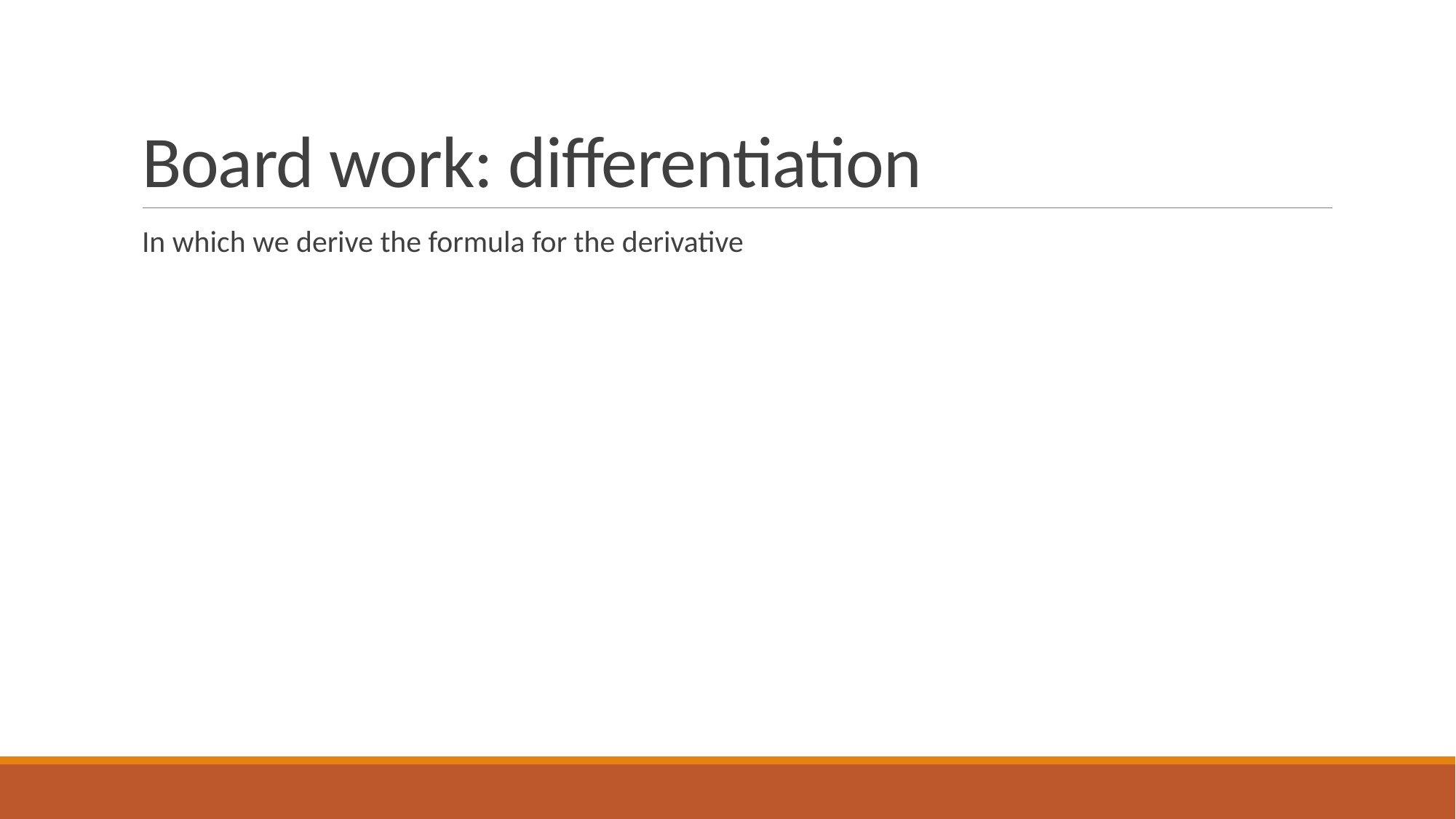

# Board work: differentiation
In which we derive the formula for the derivative